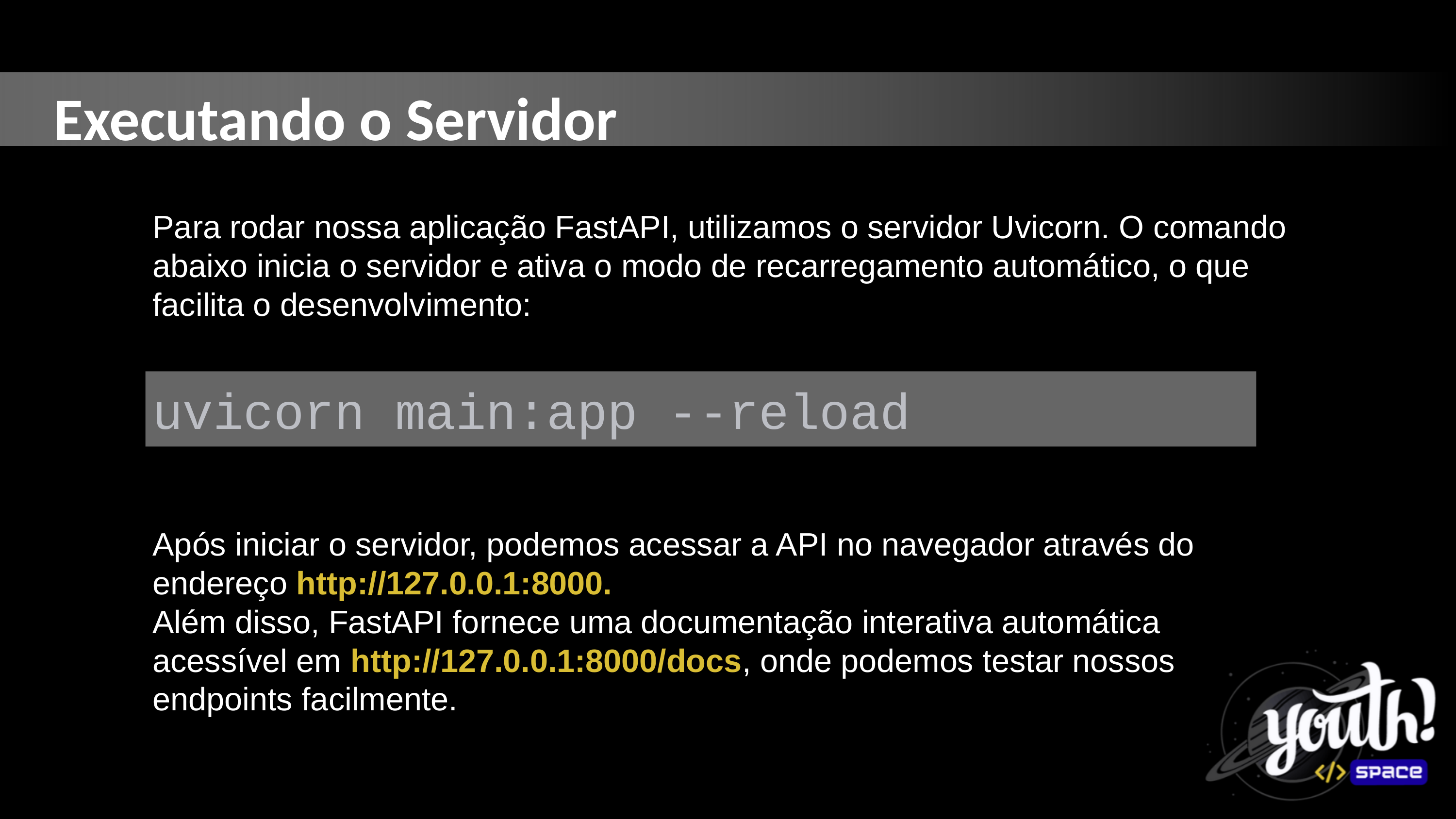

Executando o Servidor

Para rodar nossa aplicação FastAPI, utilizamos o servidor Uvicorn. O comando abaixo inicia o servidor e ativa o modo de recarregamento automático, o que facilita o desenvolvimento:

uvicorn main:app --reload

Após iniciar o servidor, podemos acessar a API no navegador através do endereço http://127.0.0.1:8000.
Além disso, FastAPI fornece uma documentação interativa automática acessível em http://127.0.0.1:8000/docs, onde podemos testar nossos endpoints facilmente.